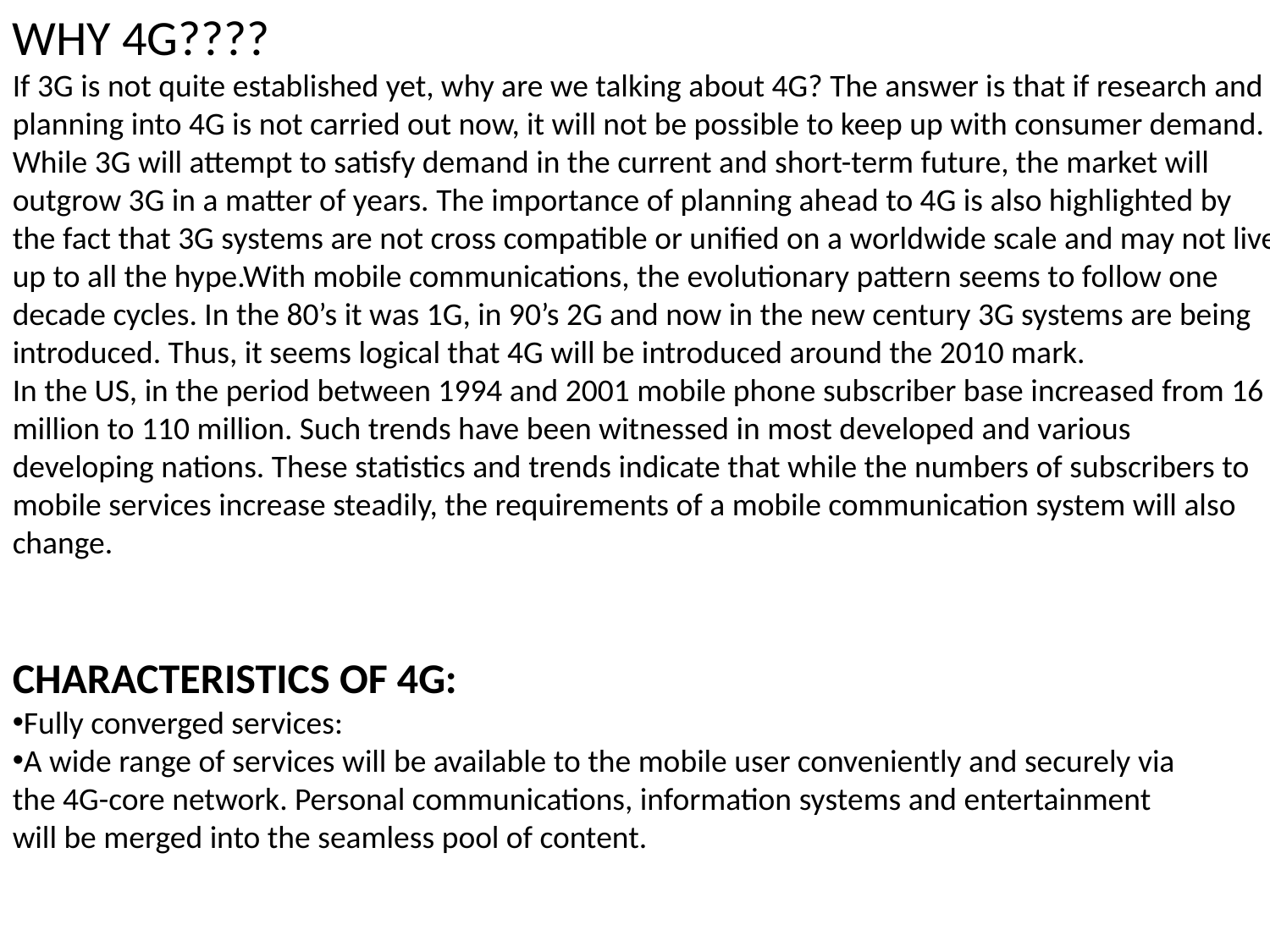

WHY 4G????
If 3G is not quite established yet, why are we talking about 4G? The answer is that if research and planning into 4G is not carried out now, it will not be possible to keep up with consumer demand. While 3G will attempt to satisfy demand in the current and short-term future, the market will outgrow 3G in a matter of years. The importance of planning ahead to 4G is also highlighted by the fact that 3G systems are not cross compatible or unified on a worldwide scale and may not live up to all the hype.With mobile communications, the evolutionary pattern seems to follow one decade cycles. In the 80’s it was 1G, in 90’s 2G and now in the new century 3G systems are being introduced. Thus, it seems logical that 4G will be introduced around the 2010 mark.
In the US, in the period between 1994 and 2001 mobile phone subscriber base increased from 16 million to 110 million. Such trends have been witnessed in most developed and various developing nations. These statistics and trends indicate that while the numbers of subscribers to mobile services increase steadily, the requirements of a mobile communication system will also change.
CHARACTERISTICS OF 4G:
Fully converged services:
A wide range of services will be available to the mobile user conveniently and securely via the 4G-core network. Personal communications, information systems and entertainment will be merged into the seamless pool of content.